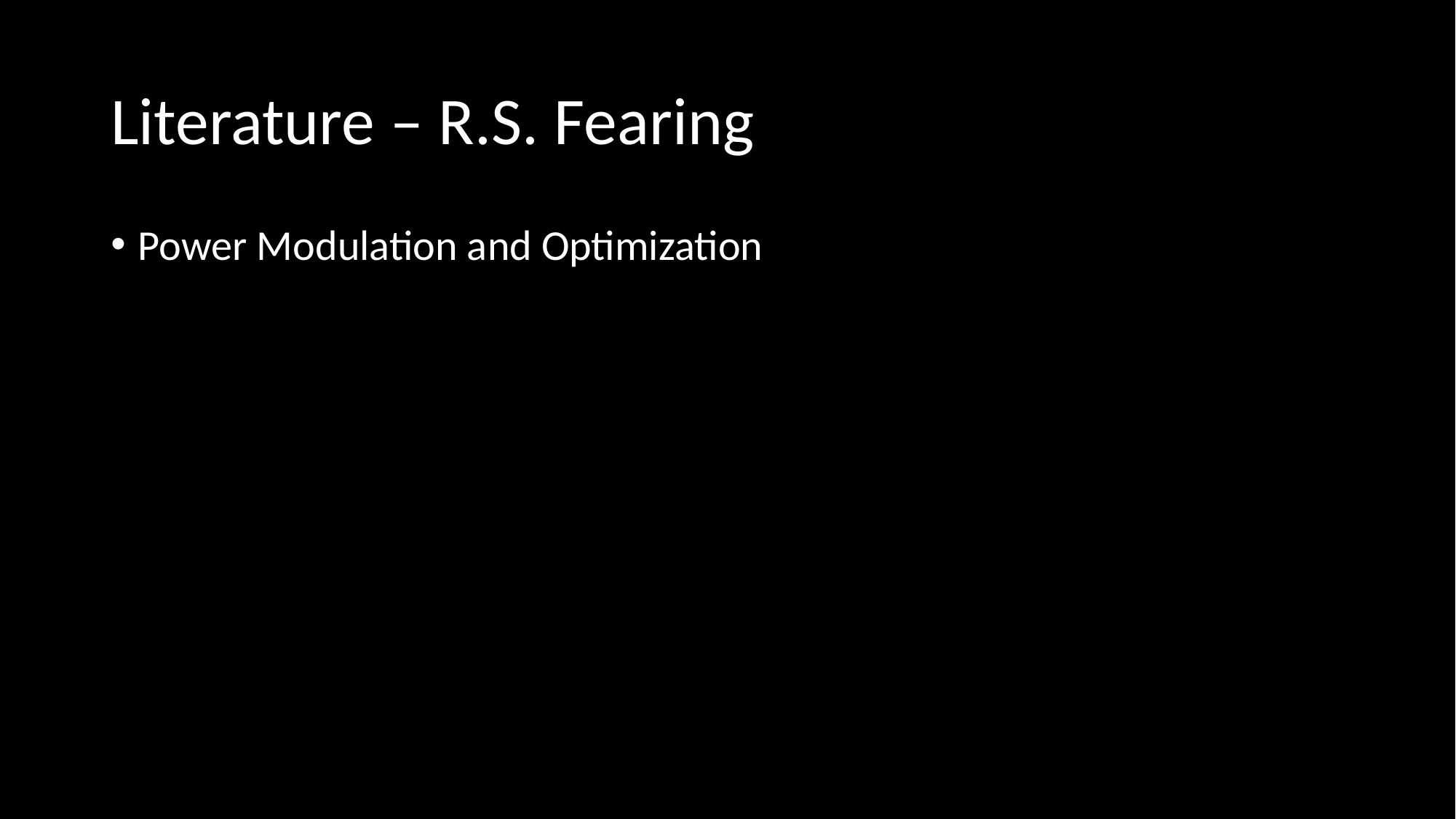

# Literature – R.S. Fearing
Power Modulation and Optimization